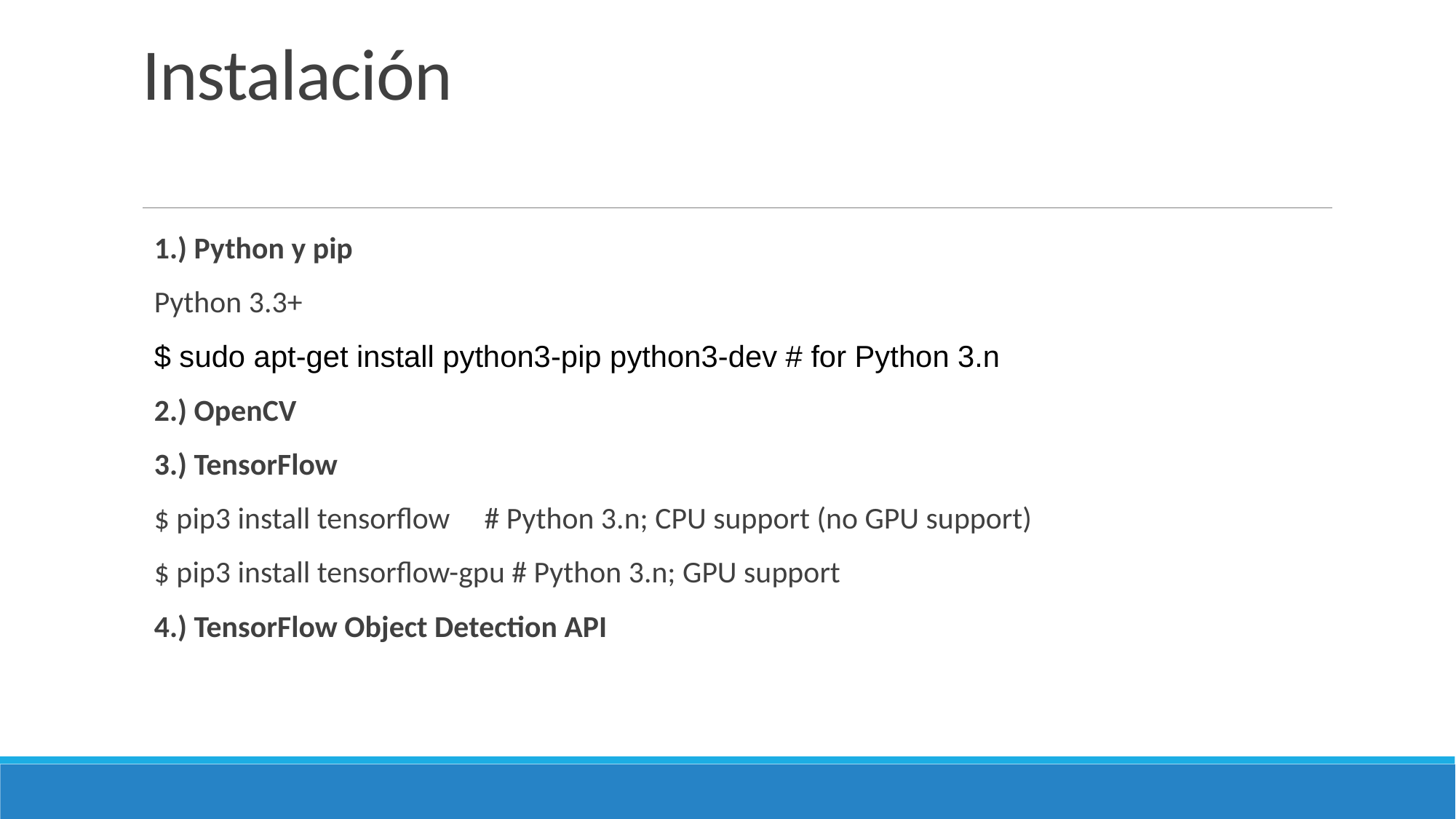

# Instalación
1.) Python y pip
Python 3.3+
$ sudo apt-get install python3-pip python3-dev # for Python 3.n
2.) OpenCV
3.) TensorFlow
$ pip3 install tensorflow     # Python 3.n; CPU support (no GPU support)
$ pip3 install tensorflow-gpu # Python 3.n; GPU support
4.) TensorFlow Object Detection API